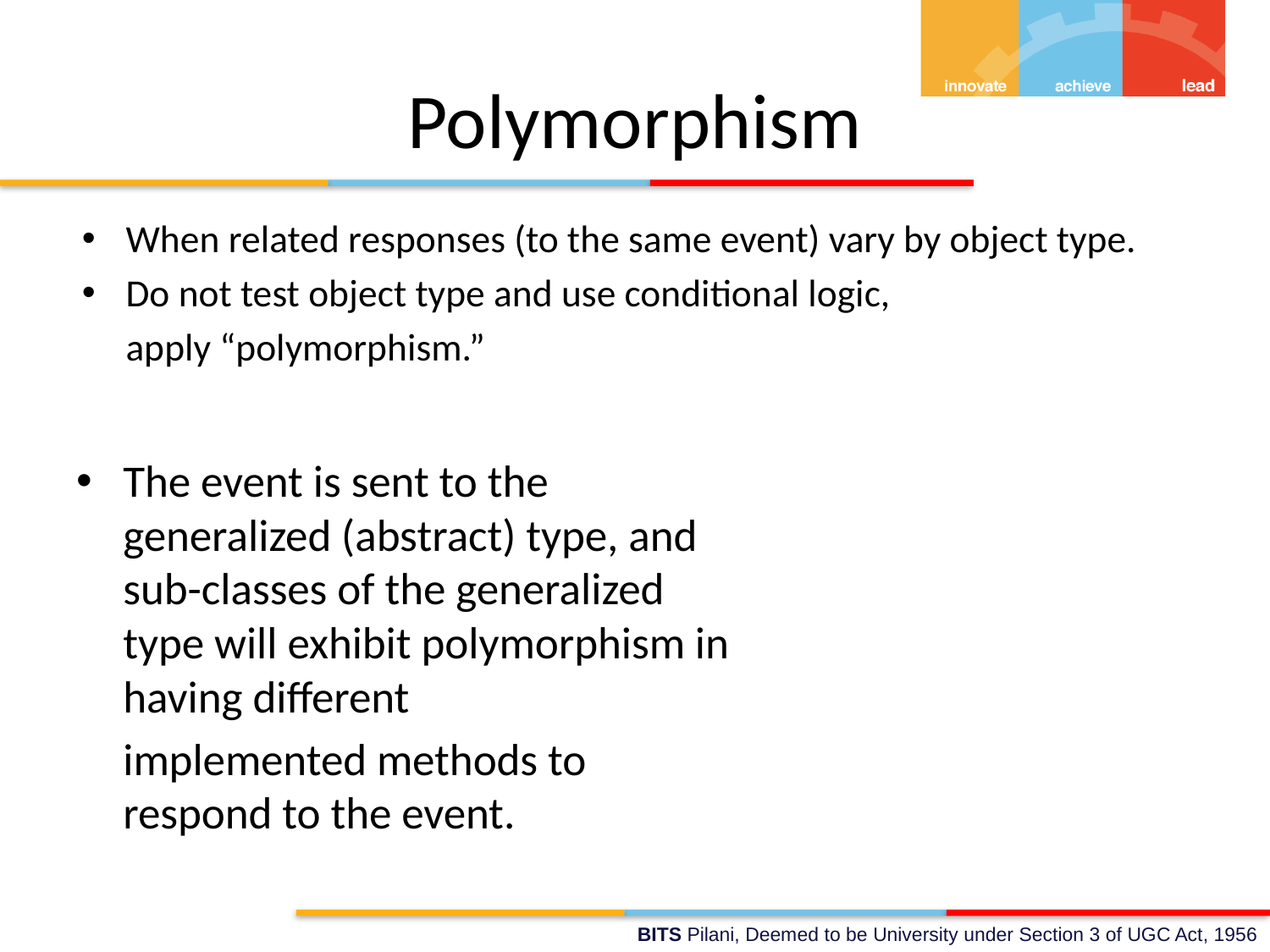

# Polymorphism
When related responses (to the same event) vary by object type.
Do not test object type and use conditional logic,
	apply “polymorphism.”
The event is sent to the generalized (abstract) type, and sub-classes of the generalized type will exhibit polymorphism in having different
	implemented methods to respond to the event.